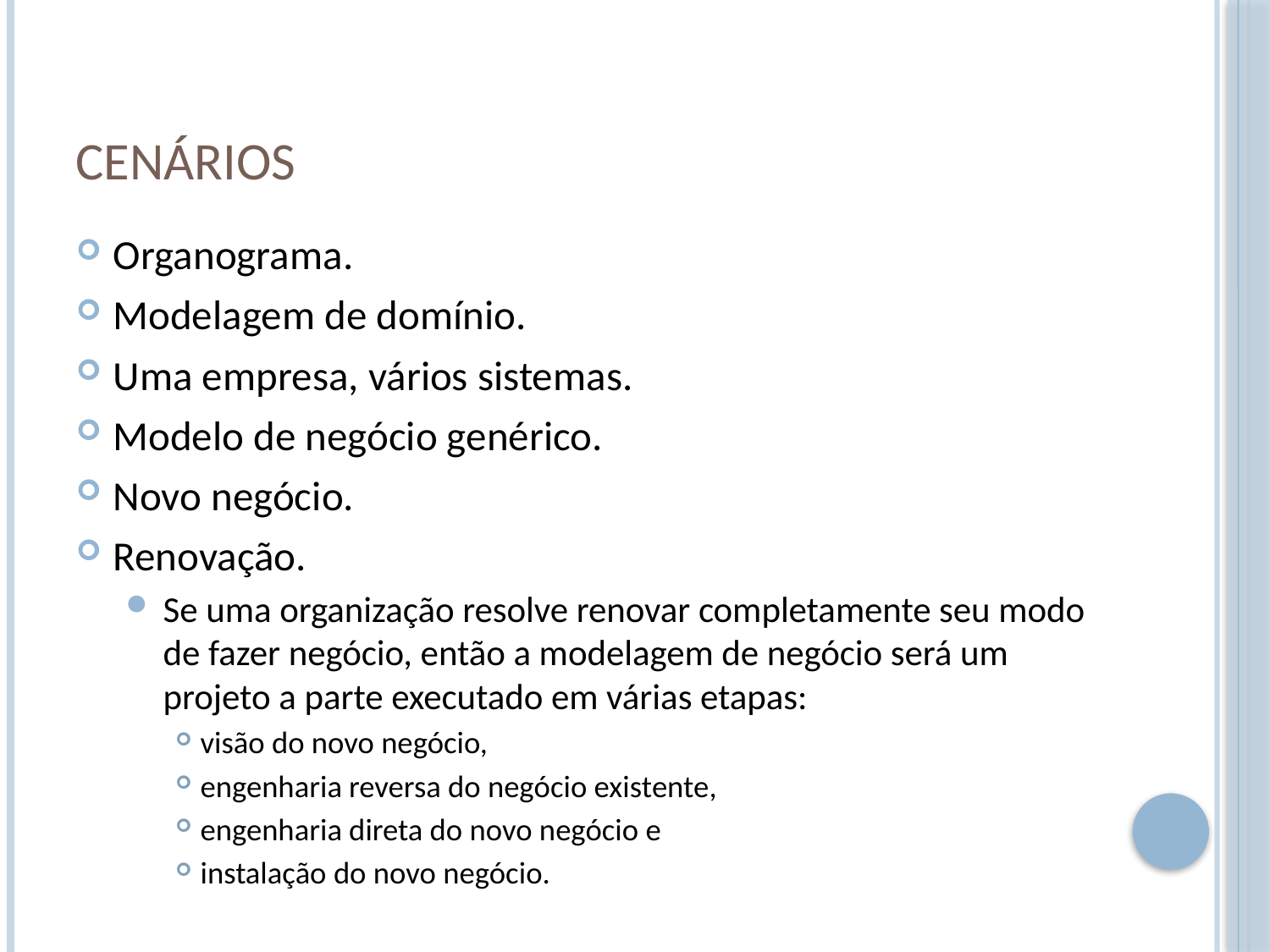

# Cenários
Organograma.
Modelagem de domínio.
Uma empresa, vários sistemas.
Modelo de negócio genérico.
Novo negócio.
Renovação.
Se uma organização resolve renovar completamente seu modo de fazer negócio, então a modelagem de negócio será um projeto a parte executado em várias etapas:
visão do novo negócio,
engenharia reversa do negócio existente,
engenharia direta do novo negócio e
instalação do novo negócio.